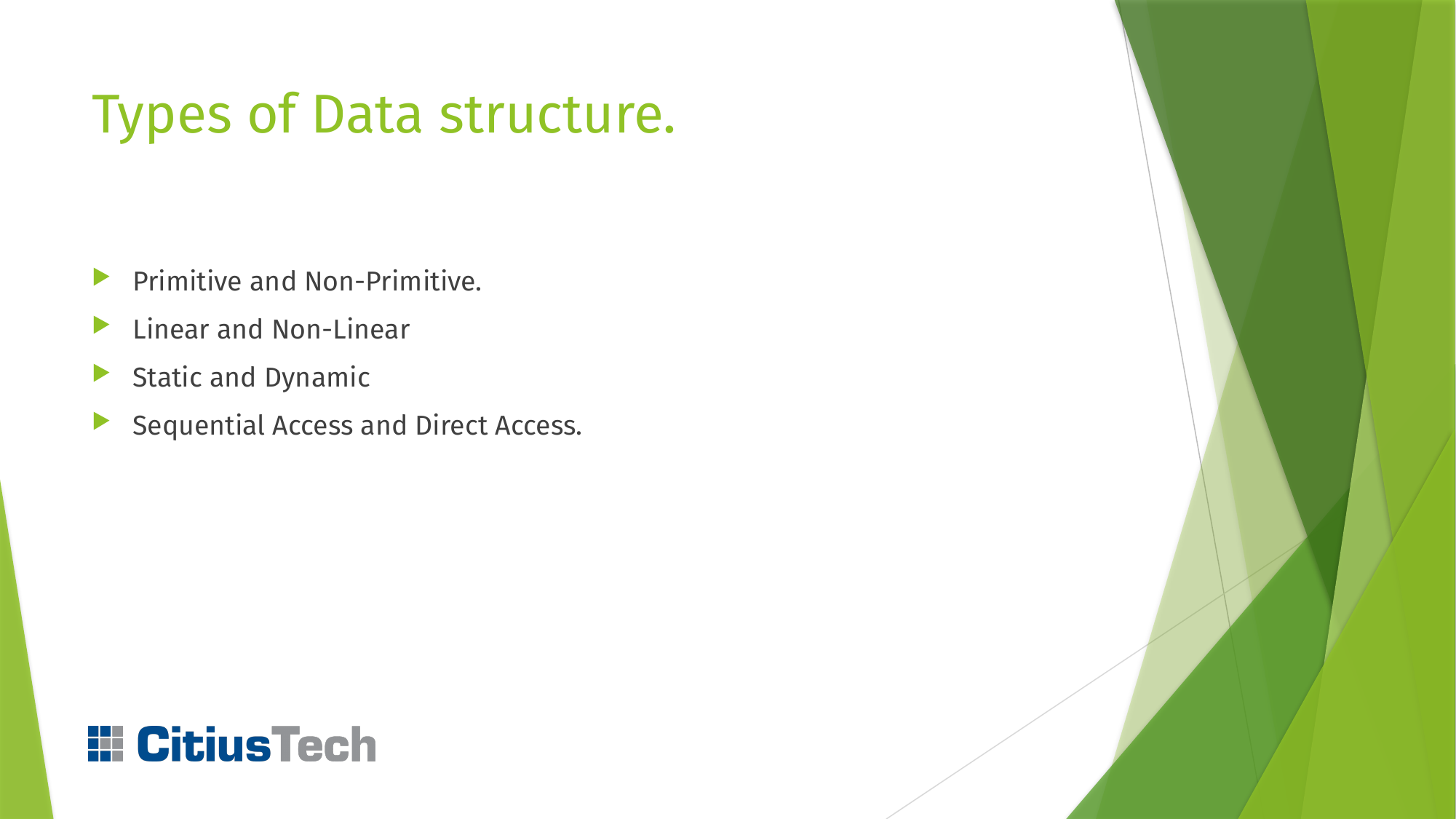

# Types of Data structure.
Primitive and Non-Primitive.
Linear and Non-Linear
Static and Dynamic
Sequential Access and Direct Access.